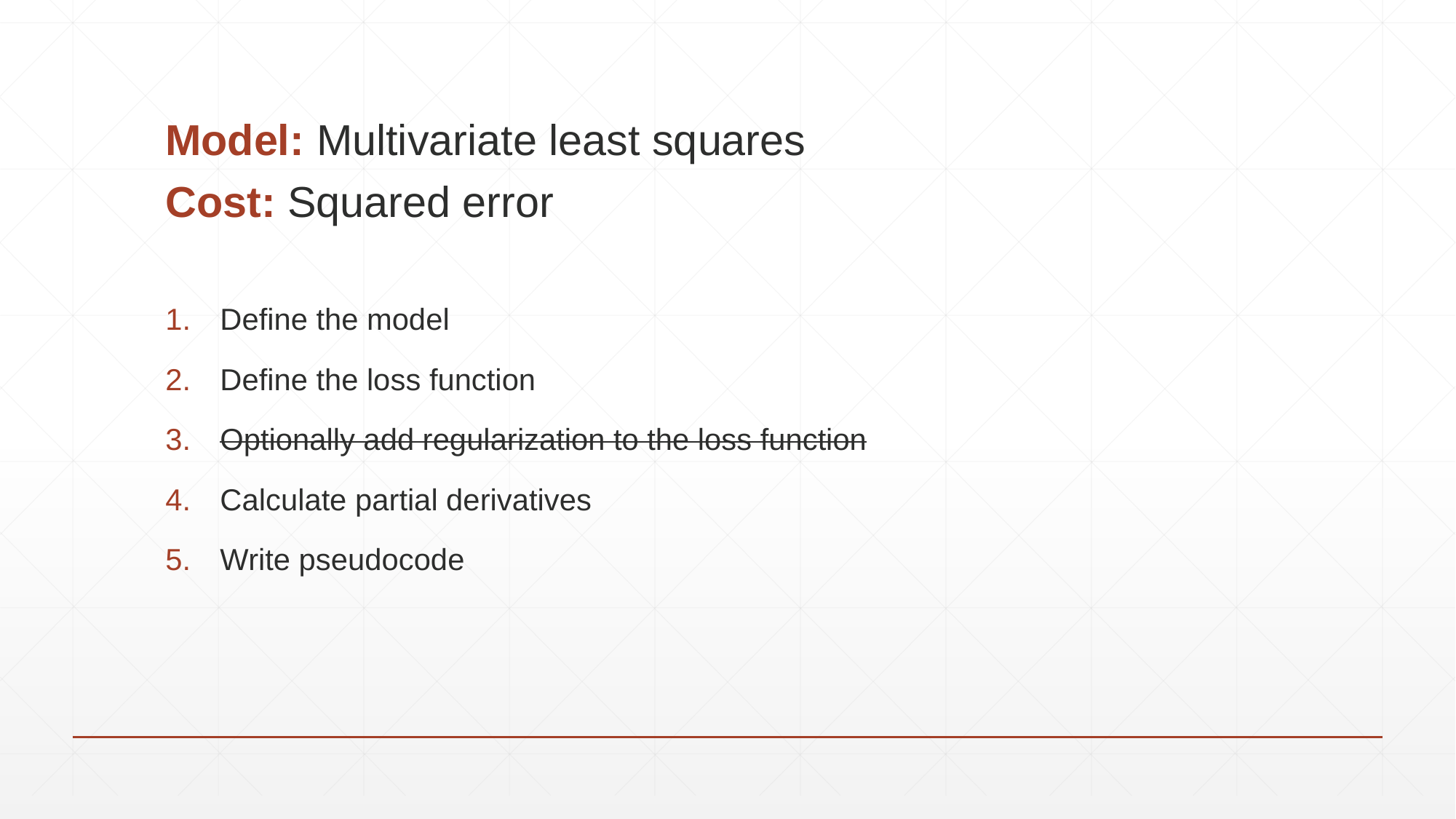

# Model: Multivariate least squares Cost: Squared error
Define the model
Define the loss function
Optionally add regularization to the loss function
Calculate partial derivatives
Write pseudocode